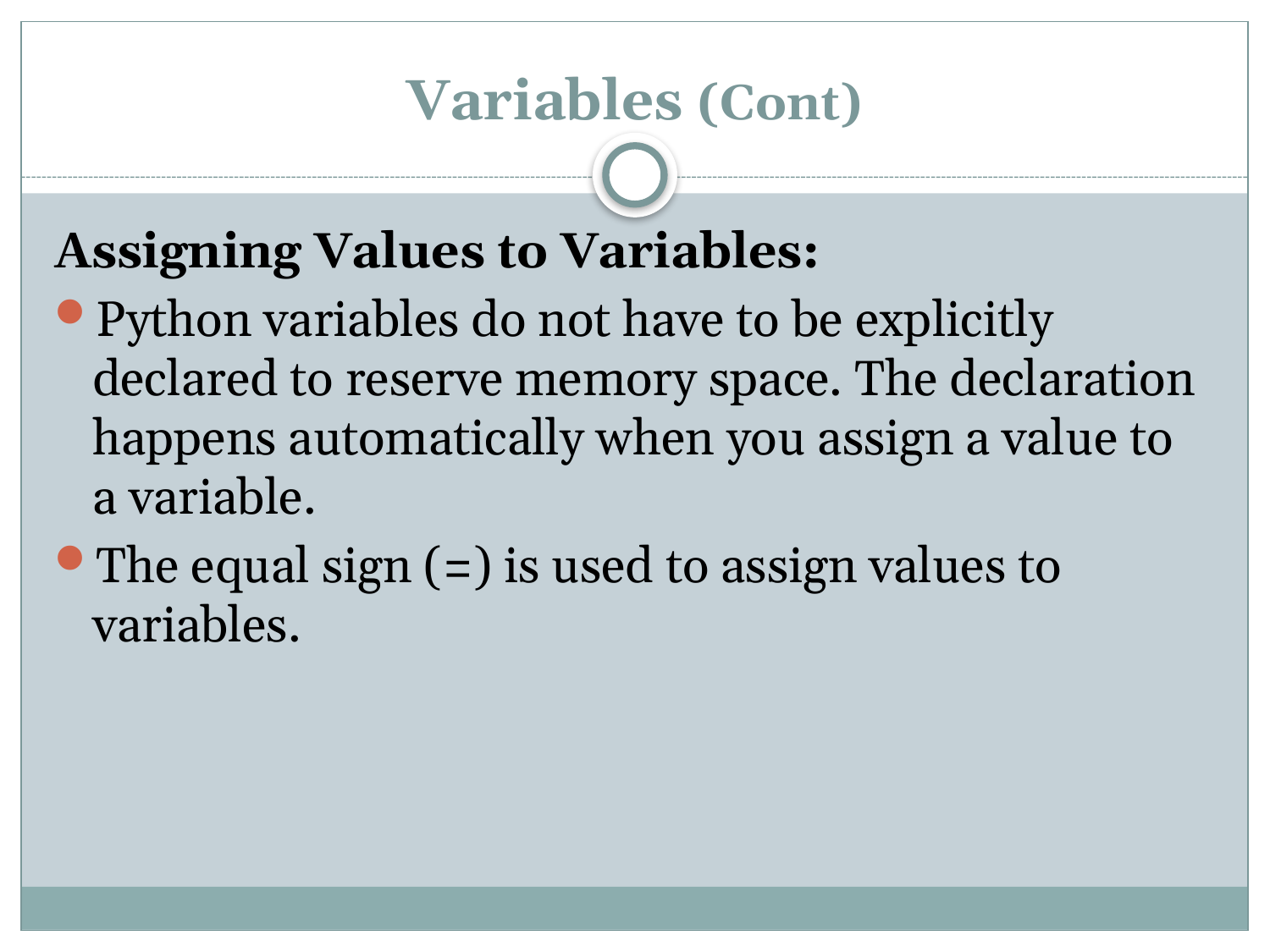

# Variables (Cont)
Assigning Values to Variables:
Python variables do not have to be explicitly declared to reserve memory space. The declaration happens automatically when you assign a value to a variable.
The equal sign (=) is used to assign values to variables.